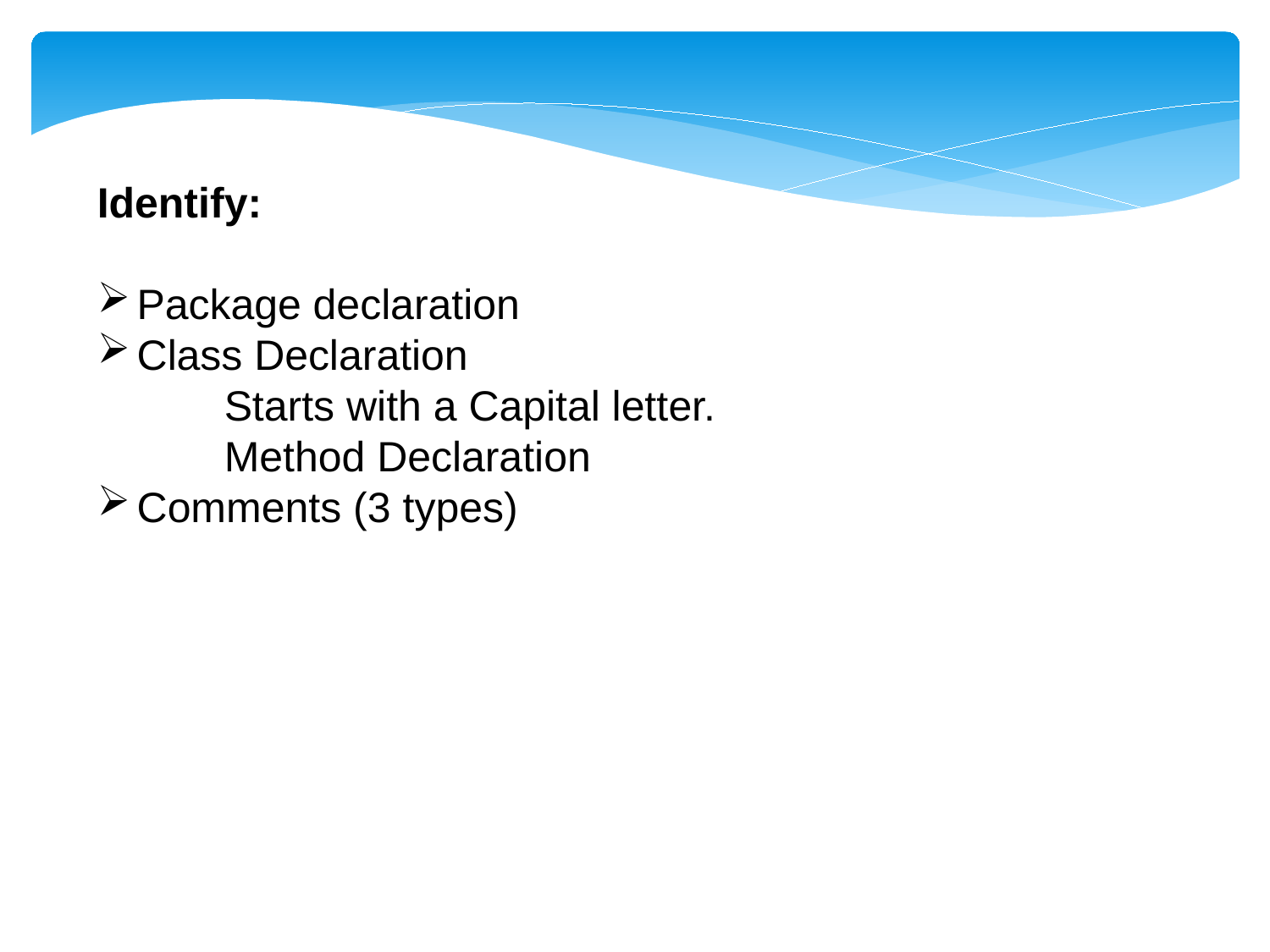

Identify:

Package declaration
Class Declaration
	Starts with a Capital letter.
	Method Declaration
Comments (3 types)